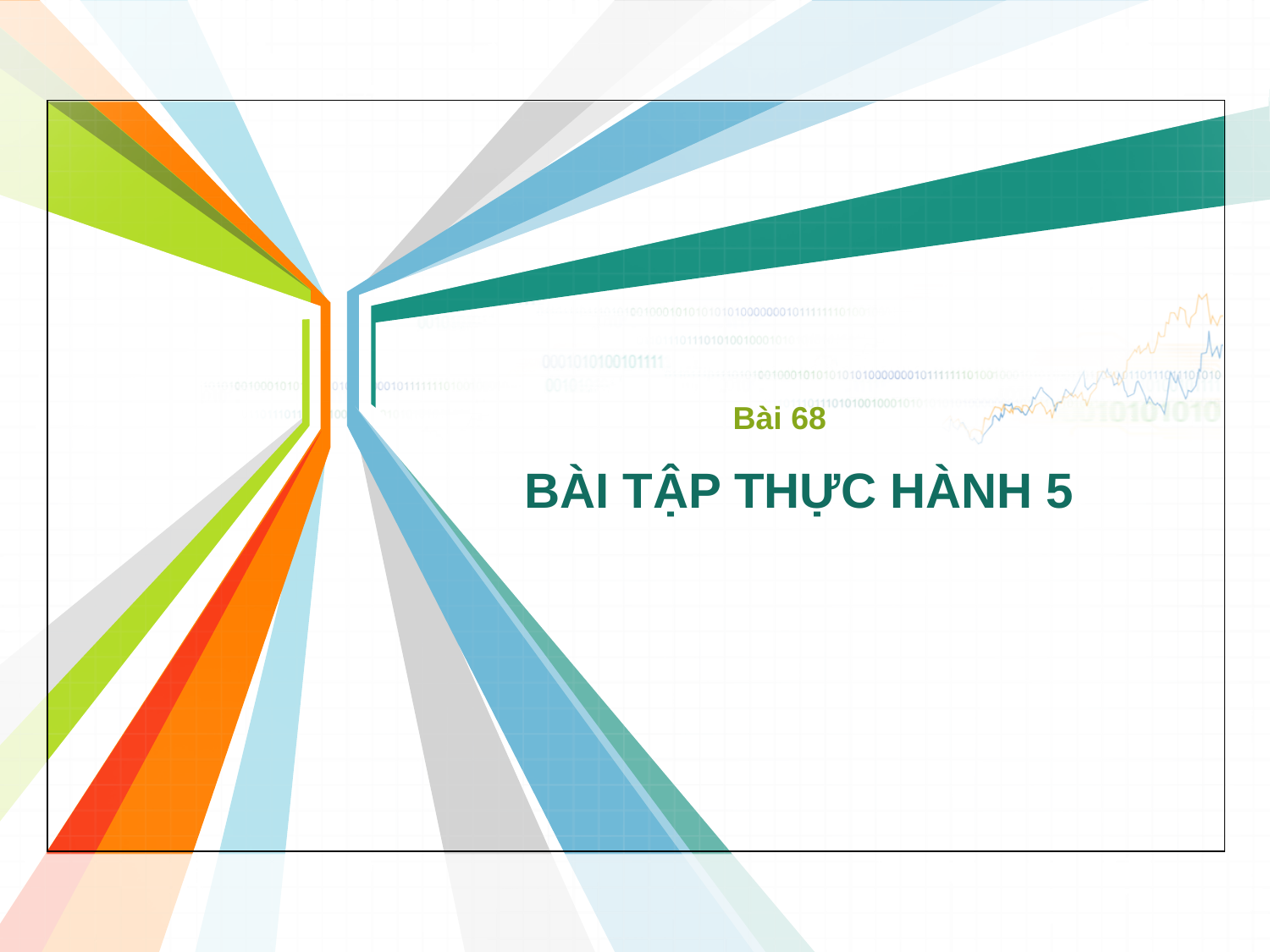

Bài 68
# BÀI TẬP THỰC HÀNH 5